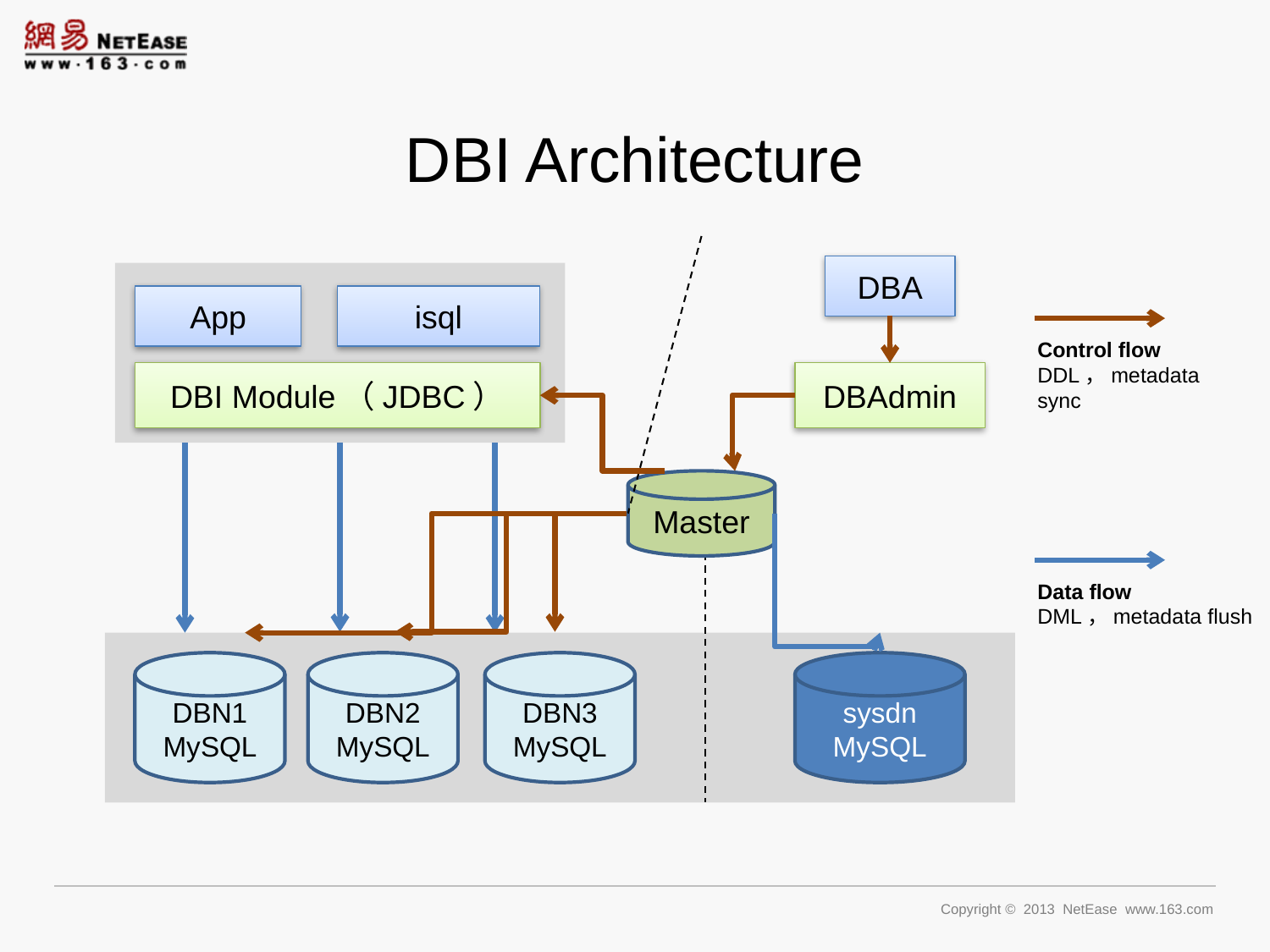

# DBI Architecture
DBA

App
isql
Control flow
DDL，metadata sync
DBI Module（JDBC）
DBAdmin
Master
Data flow
DML，metadata flush

DBN1
MySQL
DBN2
MySQL
DBN3
MySQL
sysdn
MySQL